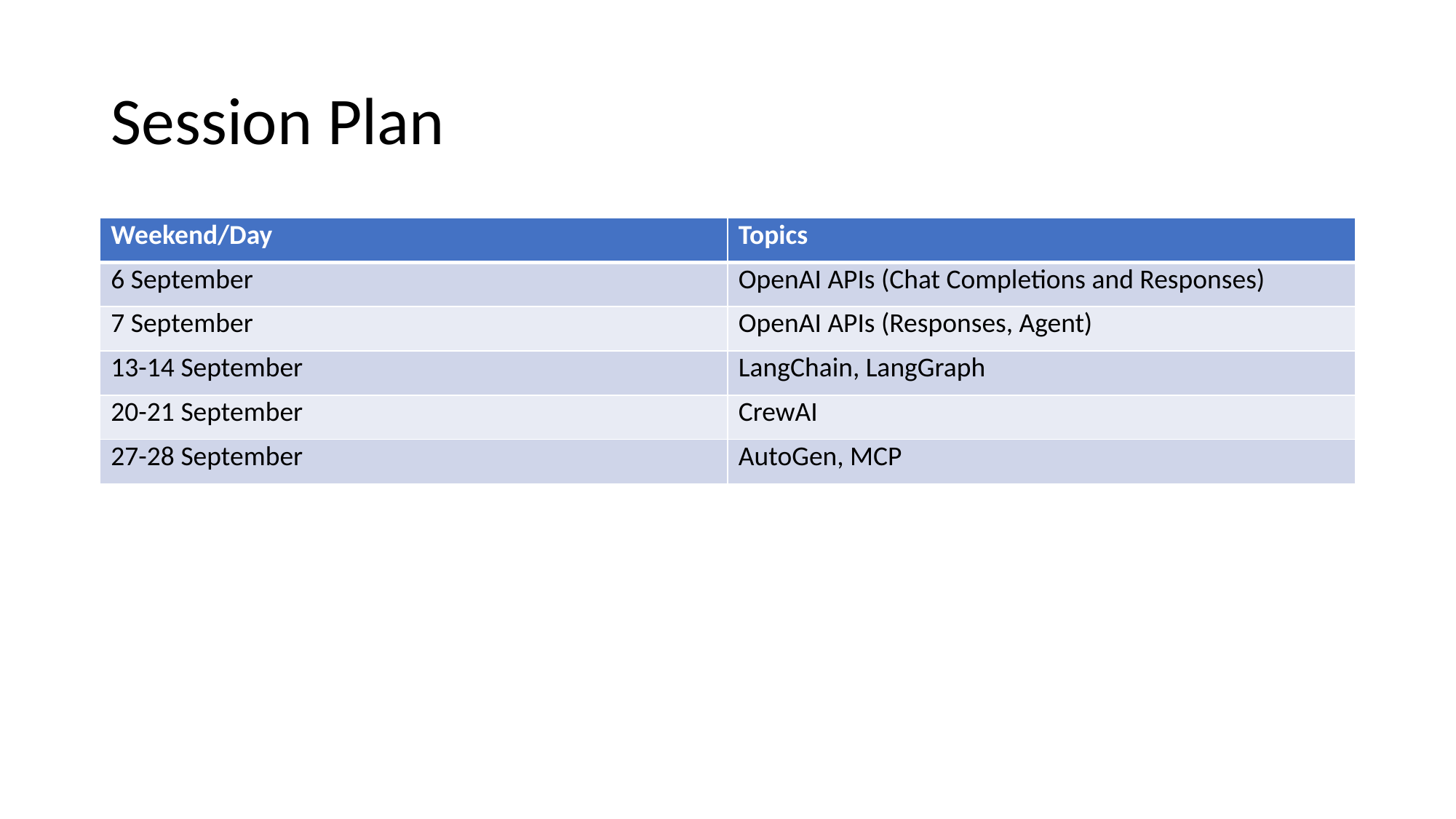

# Session Plan
| Weekend/Day | Topics |
| --- | --- |
| 6 September | OpenAI APIs (Chat Completions and Responses) |
| 7 September | OpenAI APIs (Responses, Agent) |
| 13-14 September | LangChain, LangGraph |
| 20-21 September | CrewAI |
| 27-28 September | AutoGen, MCP |